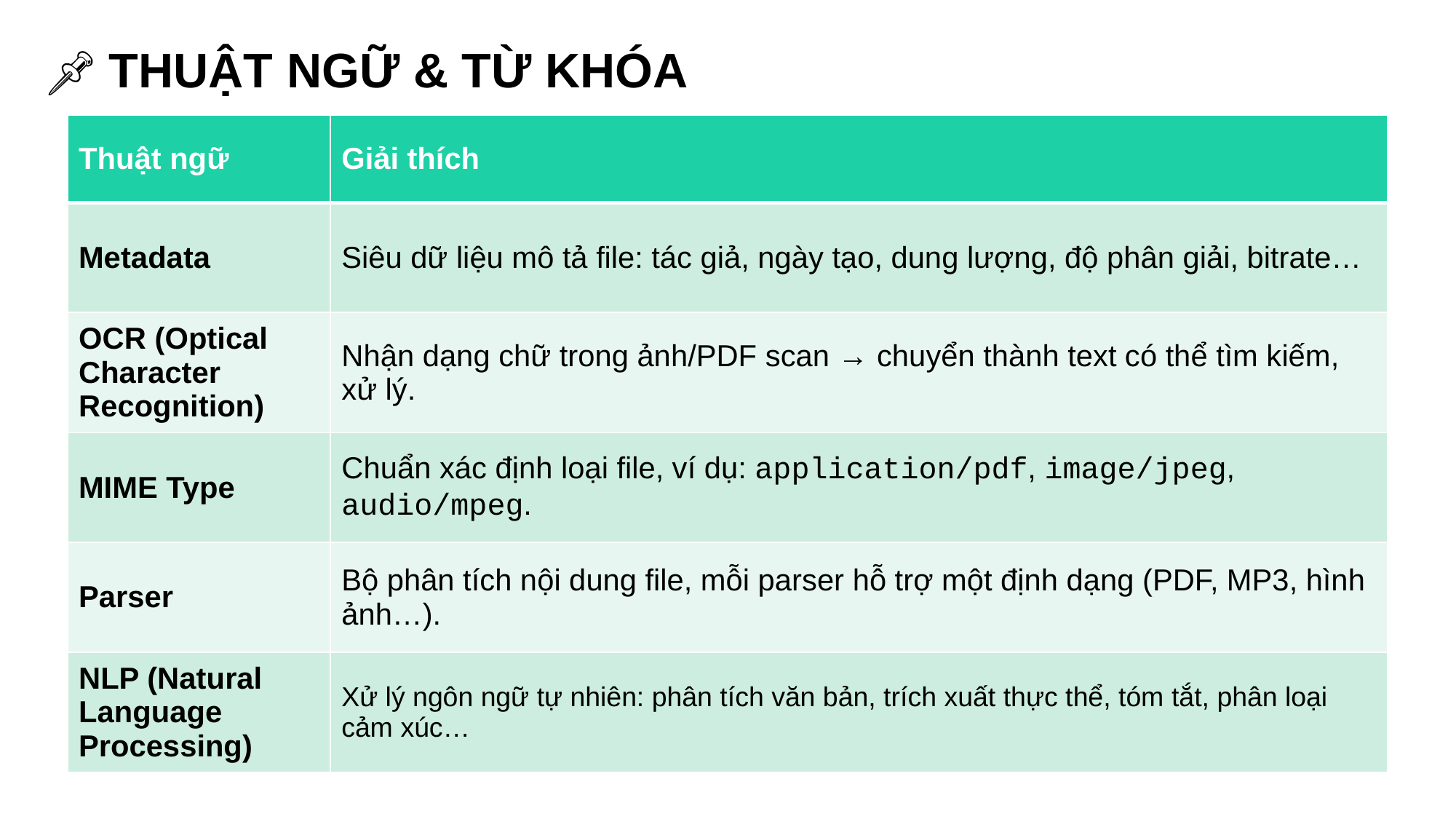

📌 THUẬT NGỮ & TỪ KHÓA
| Thuật ngữ | Giải thích |
| --- | --- |
| Metadata | Siêu dữ liệu mô tả file: tác giả, ngày tạo, dung lượng, độ phân giải, bitrate… |
| OCR (Optical Character Recognition) | Nhận dạng chữ trong ảnh/PDF scan → chuyển thành text có thể tìm kiếm, xử lý. |
| MIME Type | Chuẩn xác định loại file, ví dụ: application/pdf, image/jpeg, audio/mpeg. |
| Parser | Bộ phân tích nội dung file, mỗi parser hỗ trợ một định dạng (PDF, MP3, hình ảnh…). |
| NLP (Natural Language Processing) | Xử lý ngôn ngữ tự nhiên: phân tích văn bản, trích xuất thực thể, tóm tắt, phân loại cảm xúc… |